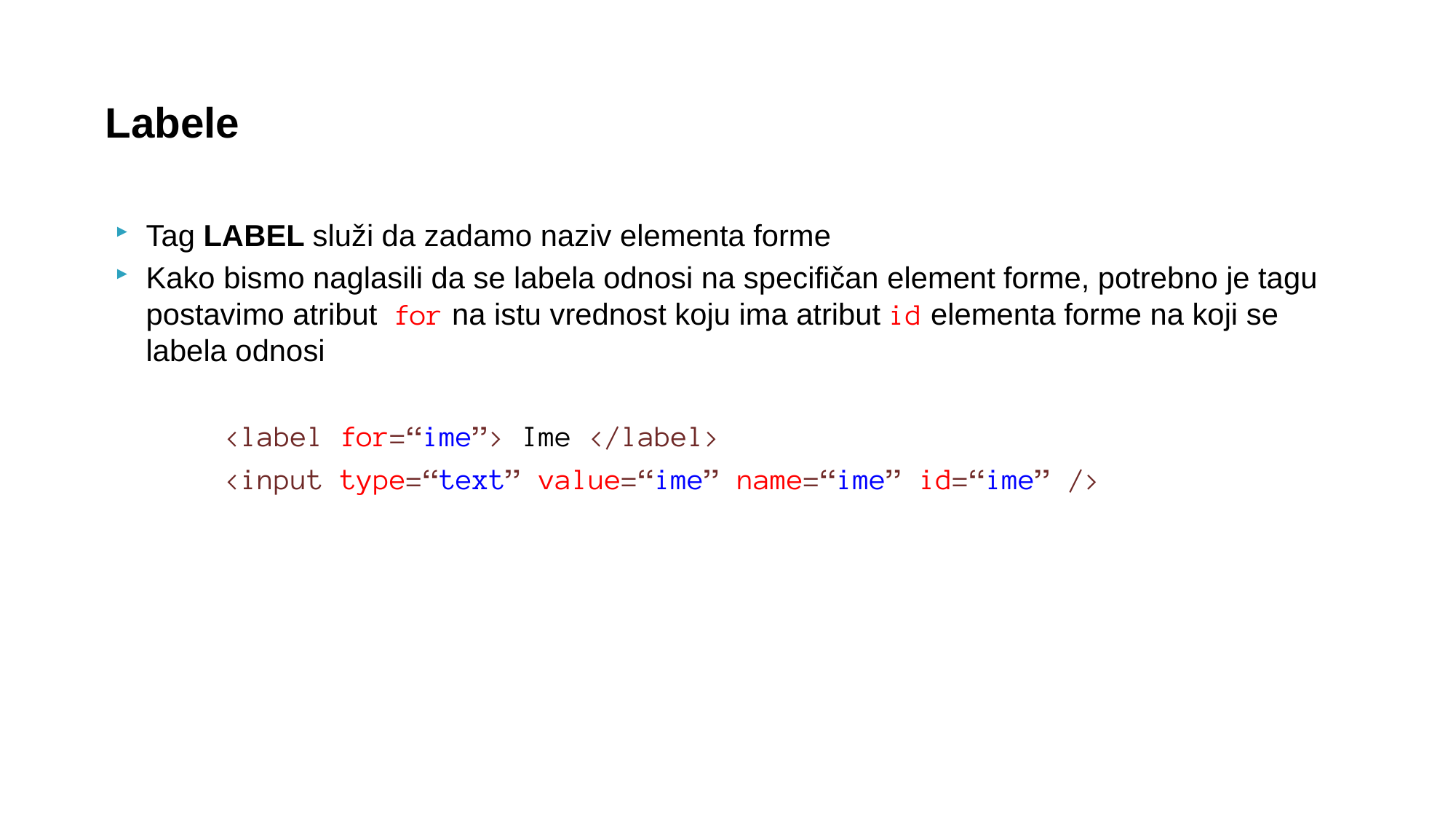

Labele

Tag LABEL služi da zadamo naziv elementa forme
Kako bismo naglasili da se labela odnosi na specifičan element forme, potrebno je tagu postavimo atribut for na istu vrednost koju ima atribut id elementa forme na koji se labela odnosi

	<label for=“ime”> Ime </label>
	<input type=“text” value=“ime” name=“ime” id=“ime” />